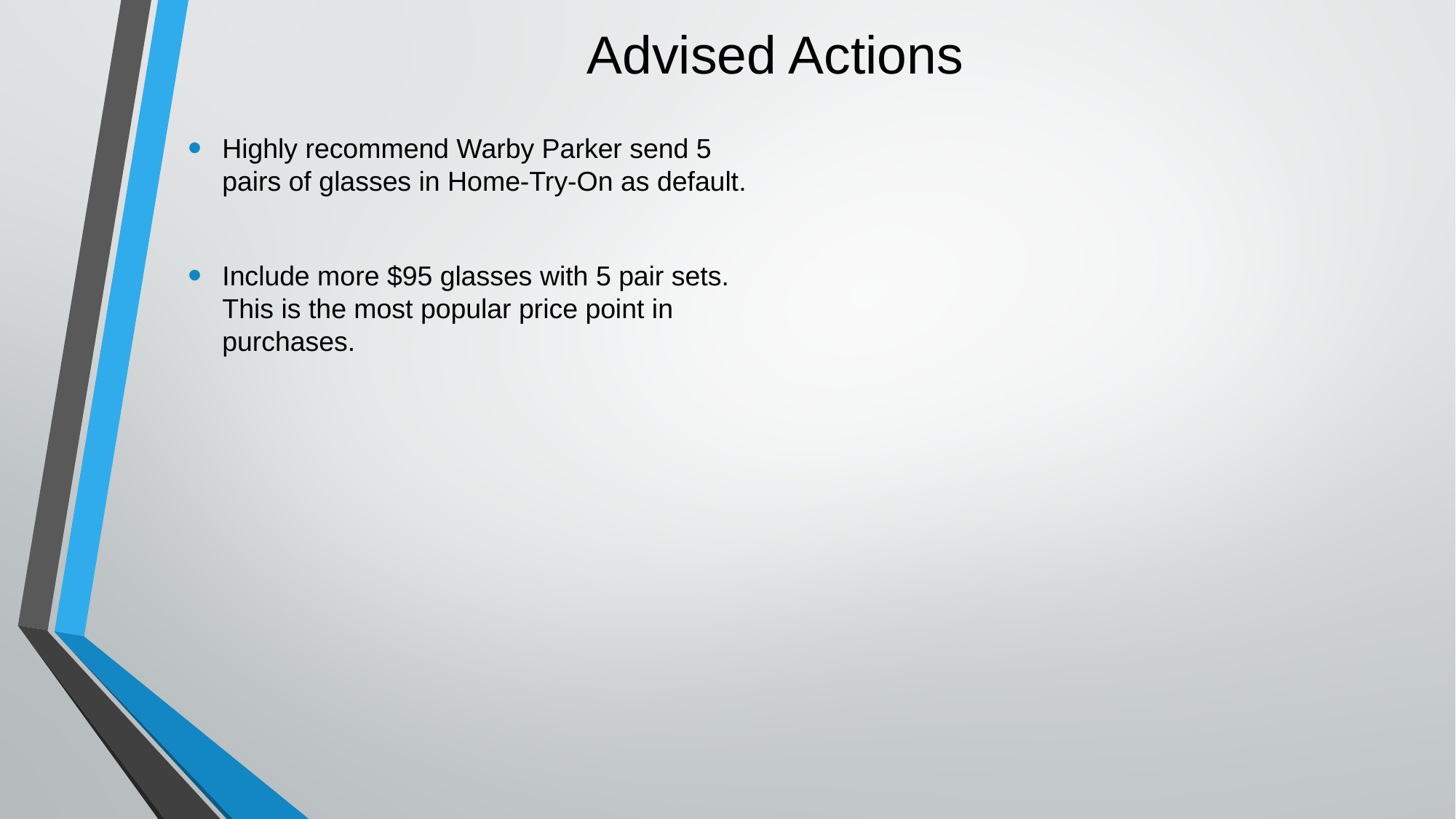

# Advised Actions
Highly recommend Warby Parker send 5 pairs of glasses in Home-Try-On as default.

Include more $95 glasses with 5 pair sets. This is the most popular price point in purchases.